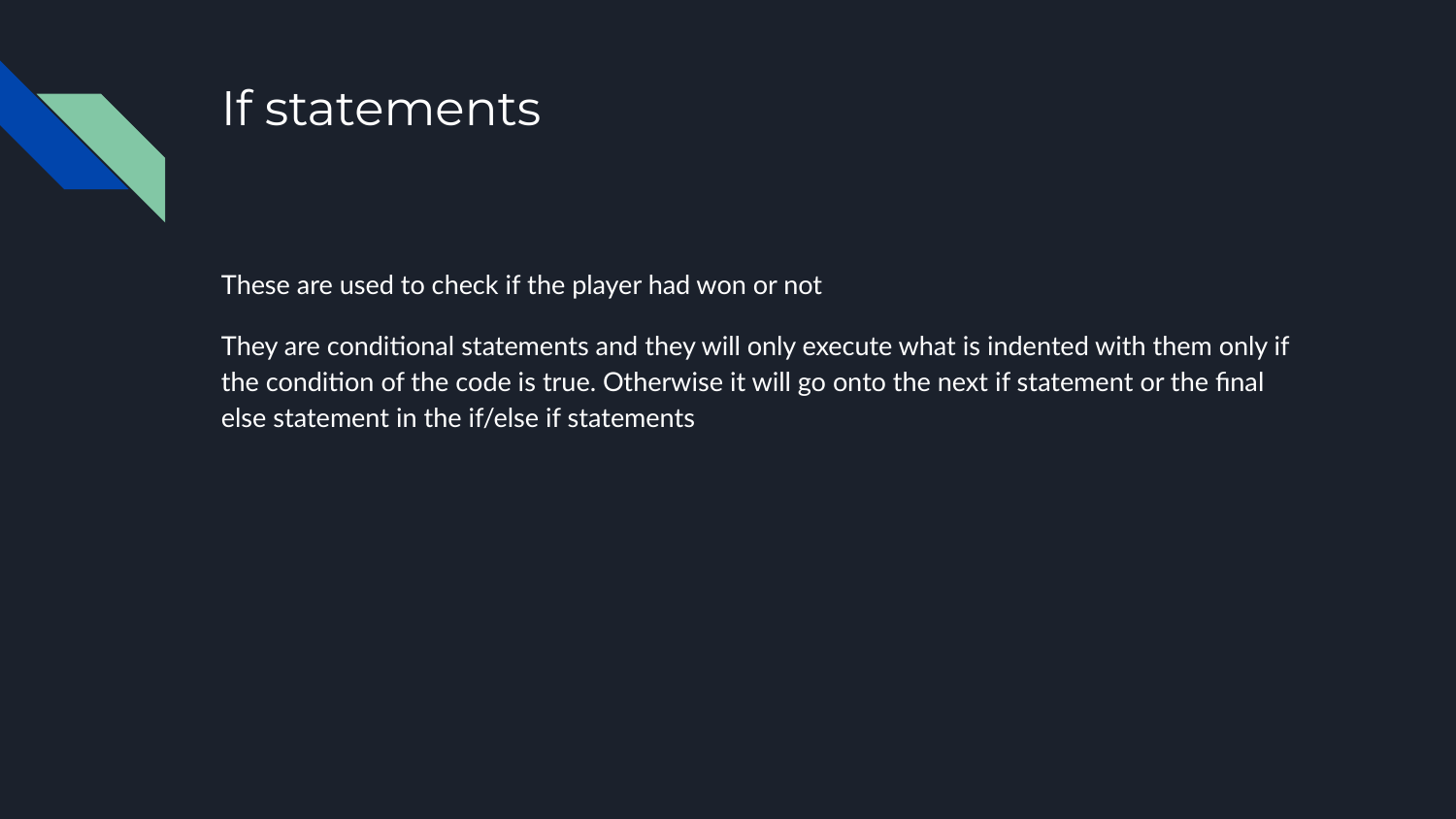

# If statements
These are used to check if the player had won or not
They are conditional statements and they will only execute what is indented with them only if the condition of the code is true. Otherwise it will go onto the next if statement or the final else statement in the if/else if statements